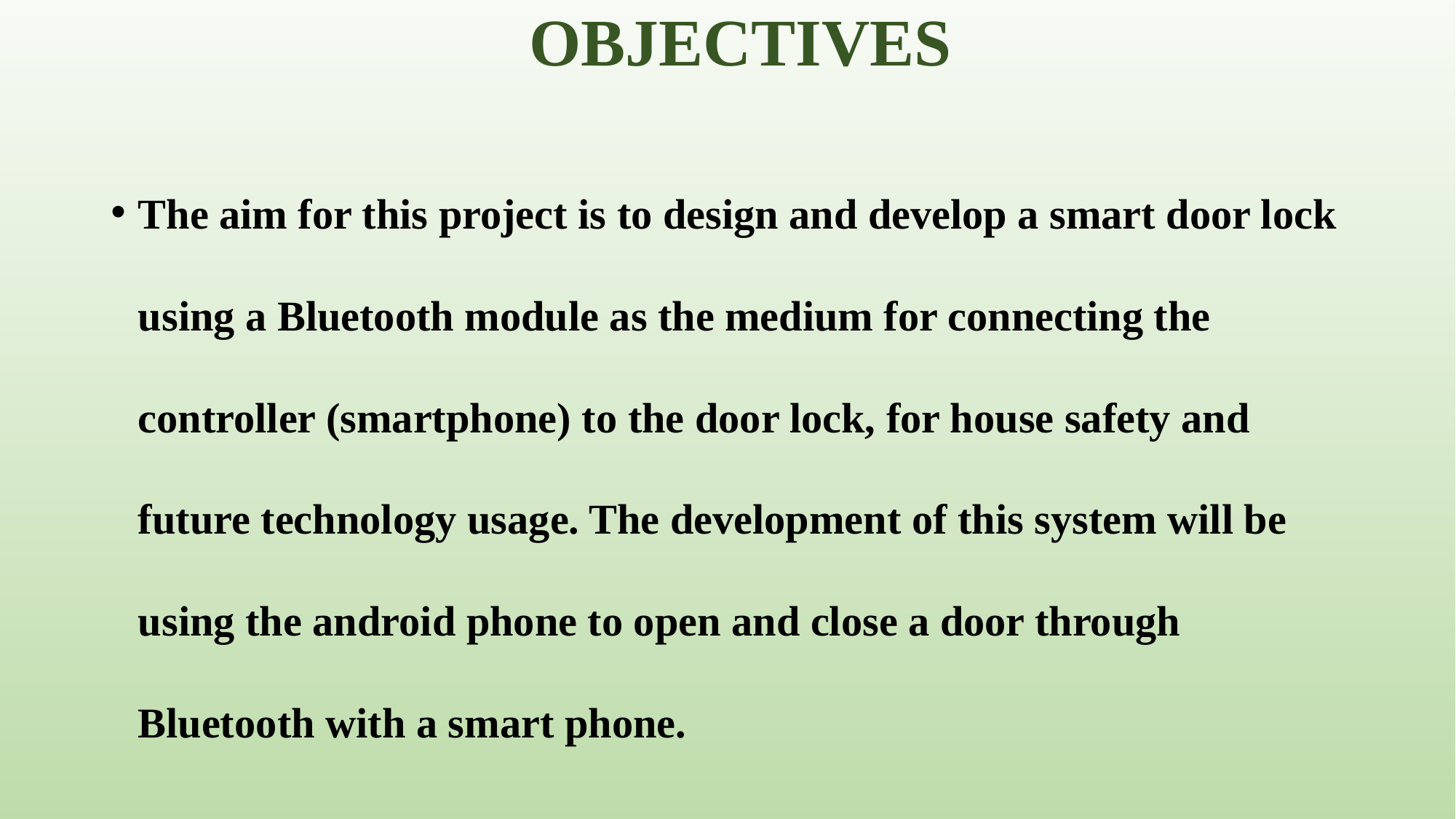

# OBJECTIVES
The aim for this project is to design and develop a smart door lock using a Bluetooth module as the medium for connecting the controller (smartphone) to the door lock, for house safety and future technology usage. The development of this system will be using the android phone to open and close a door through Bluetooth with a smart phone.